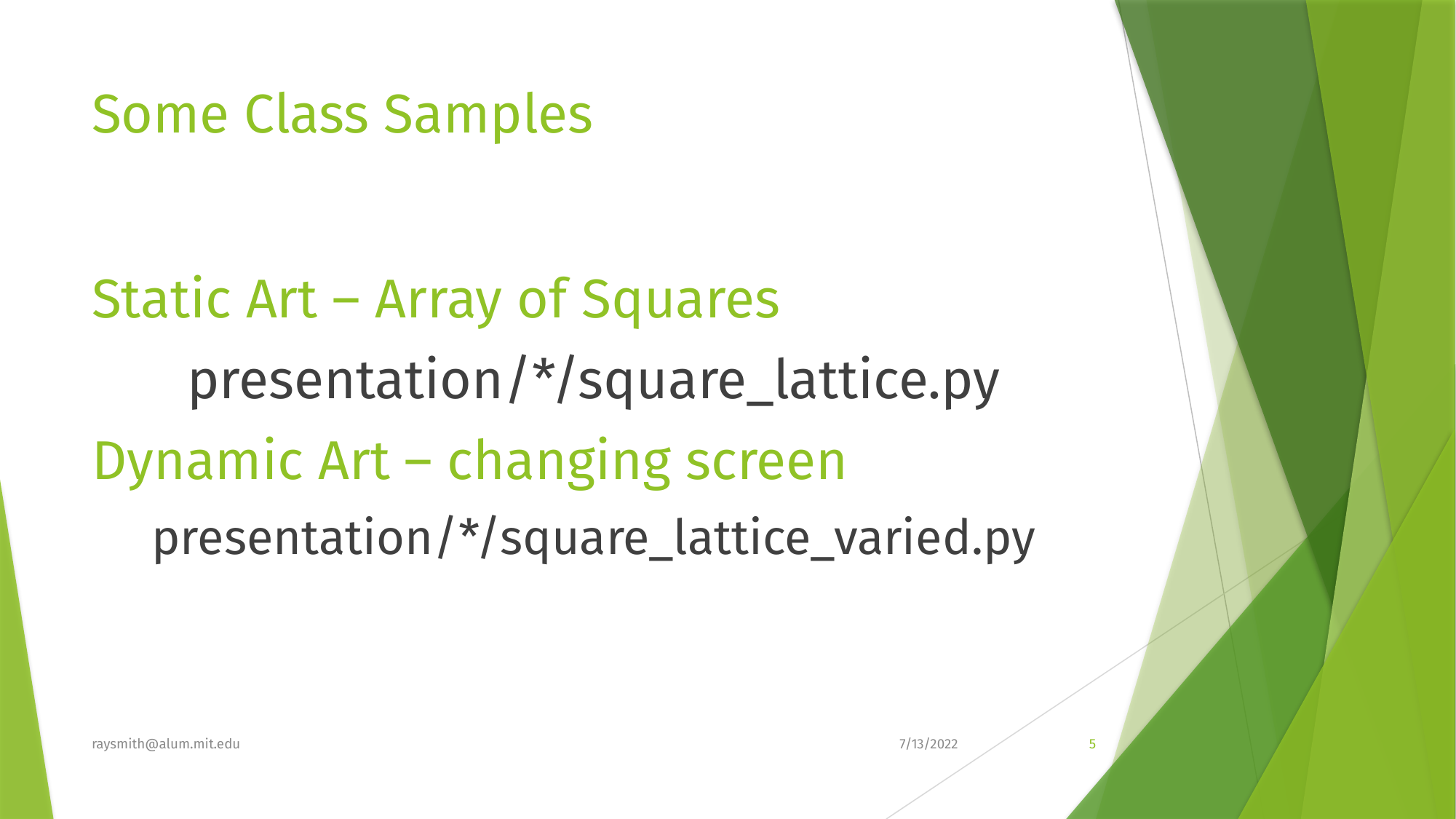

# Some Class Samples
Static Art – Array of Squares
presentation/*/square_lattice.py
Dynamic Art – changing screen
presentation/*/square_lattice_varied.py
raysmith@alum.mit.edu
7/13/2022
5